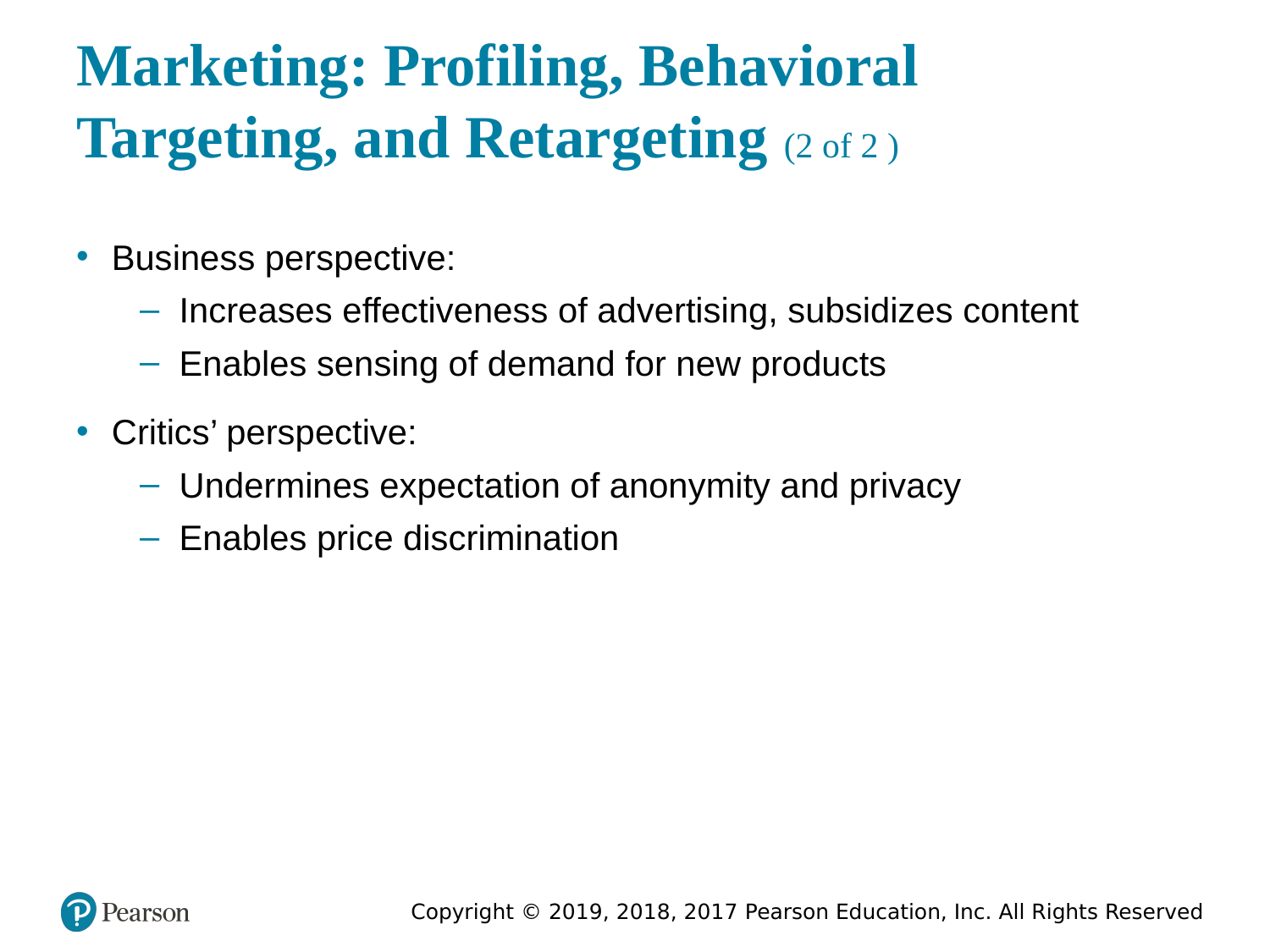

# Marketing: Profiling, Behavioral Targeting, and Retargeting (2 of 2 )
Business perspective:
Increases effectiveness of advertising, subsidizes content
Enables sensing of demand for new products
Critics’ perspective:
Undermines expectation of anonymity and privacy
Enables price discrimination